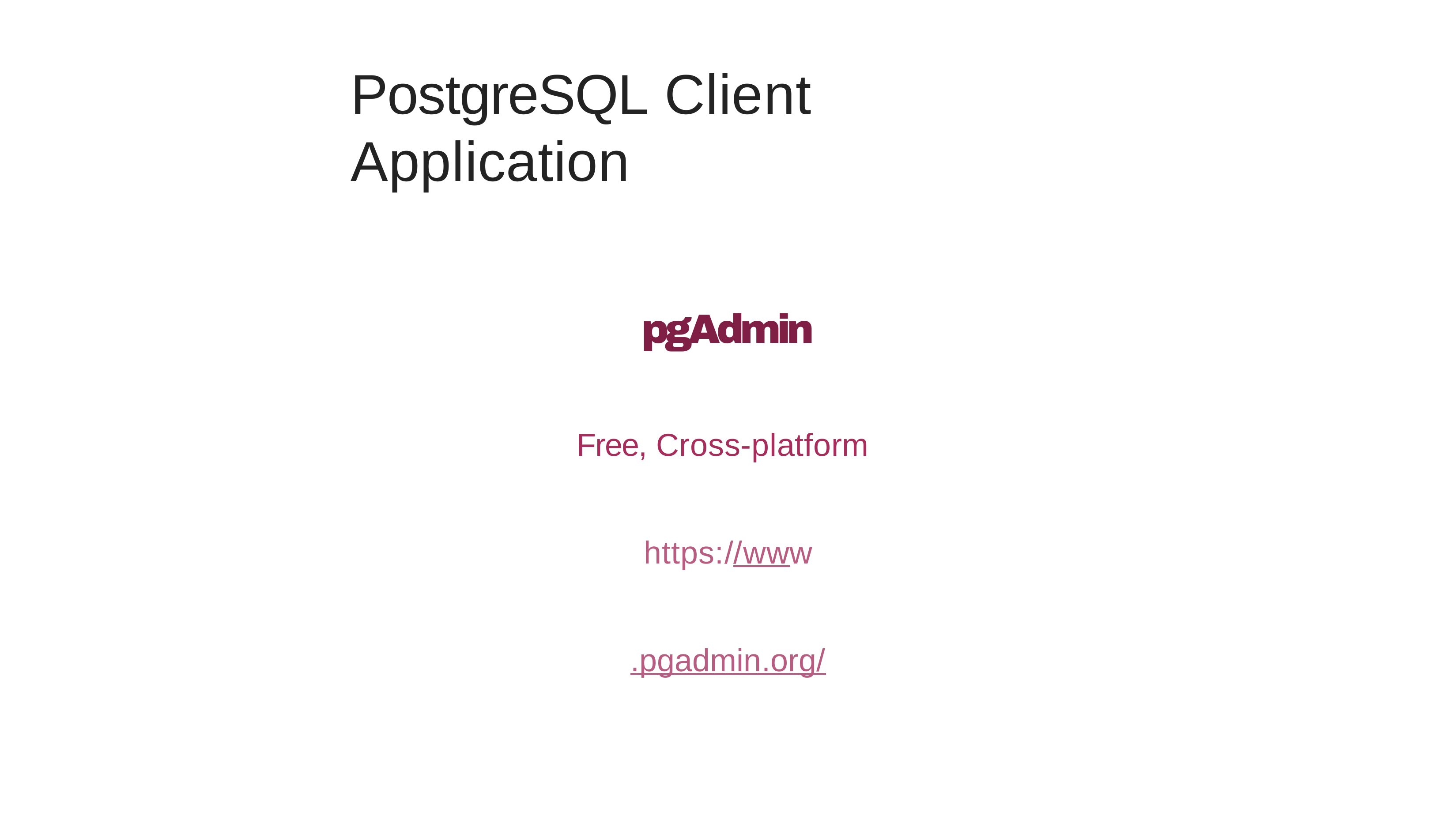

# PostgreSQL Client Application
pgAdmin
Free, Cross-platform  https://www.pgadmin.org/
24